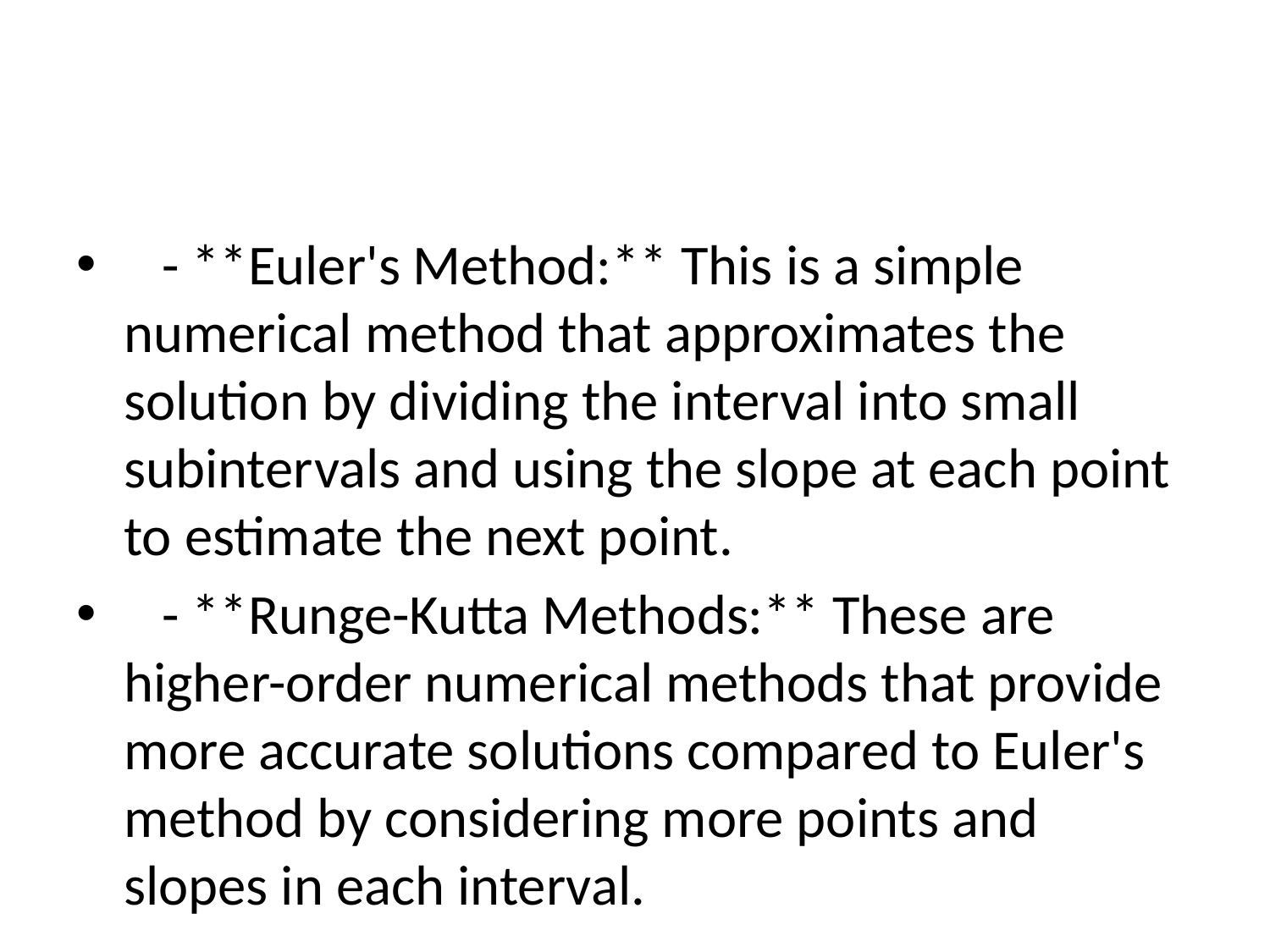

#
   - **Euler's Method:** This is a simple numerical method that approximates the solution by dividing the interval into small subintervals and using the slope at each point to estimate the next point.
   - **Runge-Kutta Methods:** These are higher-order numerical methods that provide more accurate solutions compared to Euler's method by considering more points and slopes in each interval.